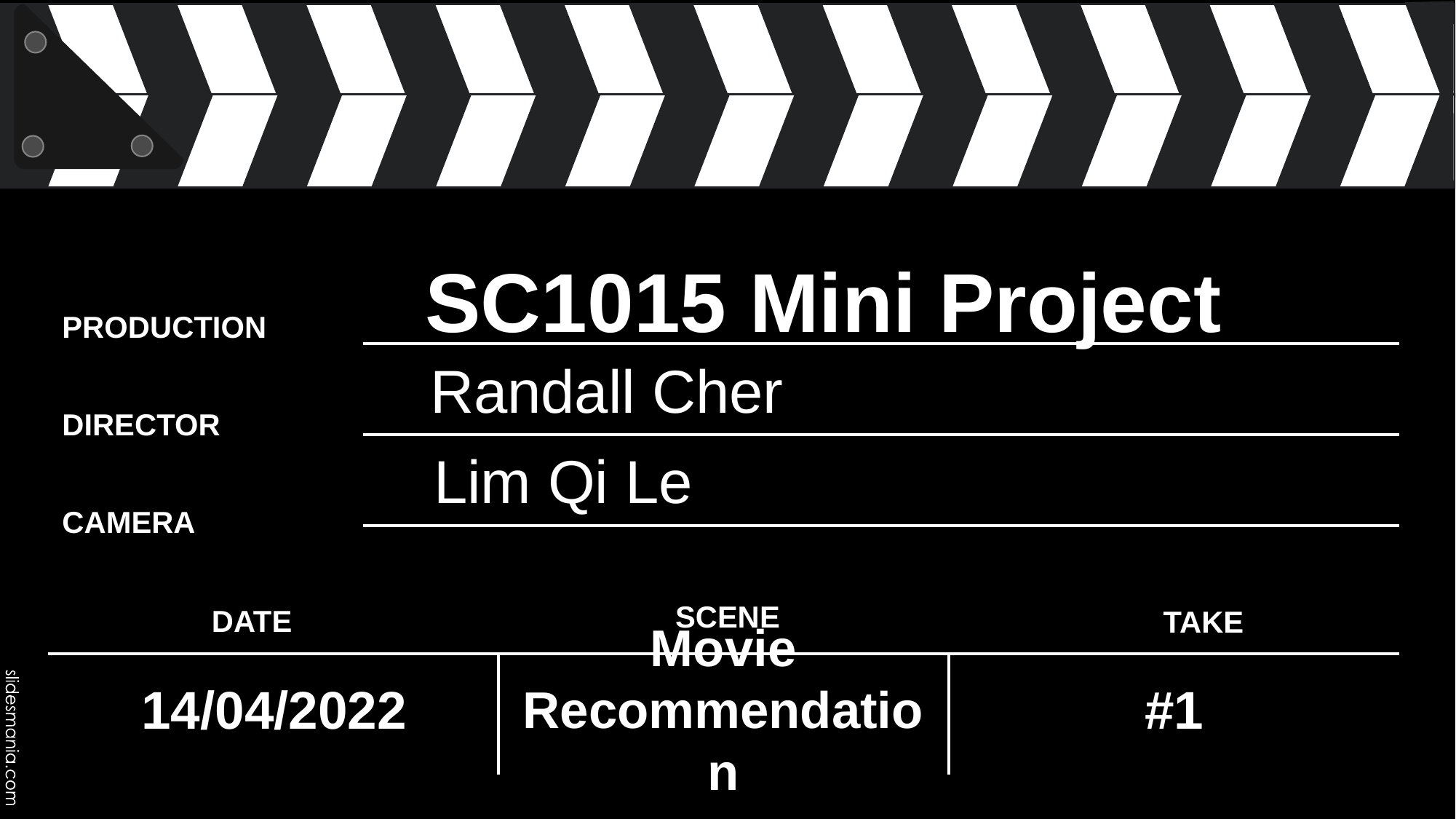

# SC1015 Mini Project
Randall Cher
Lim Qi Le
14/04/2022
Movie Recommendation
#1